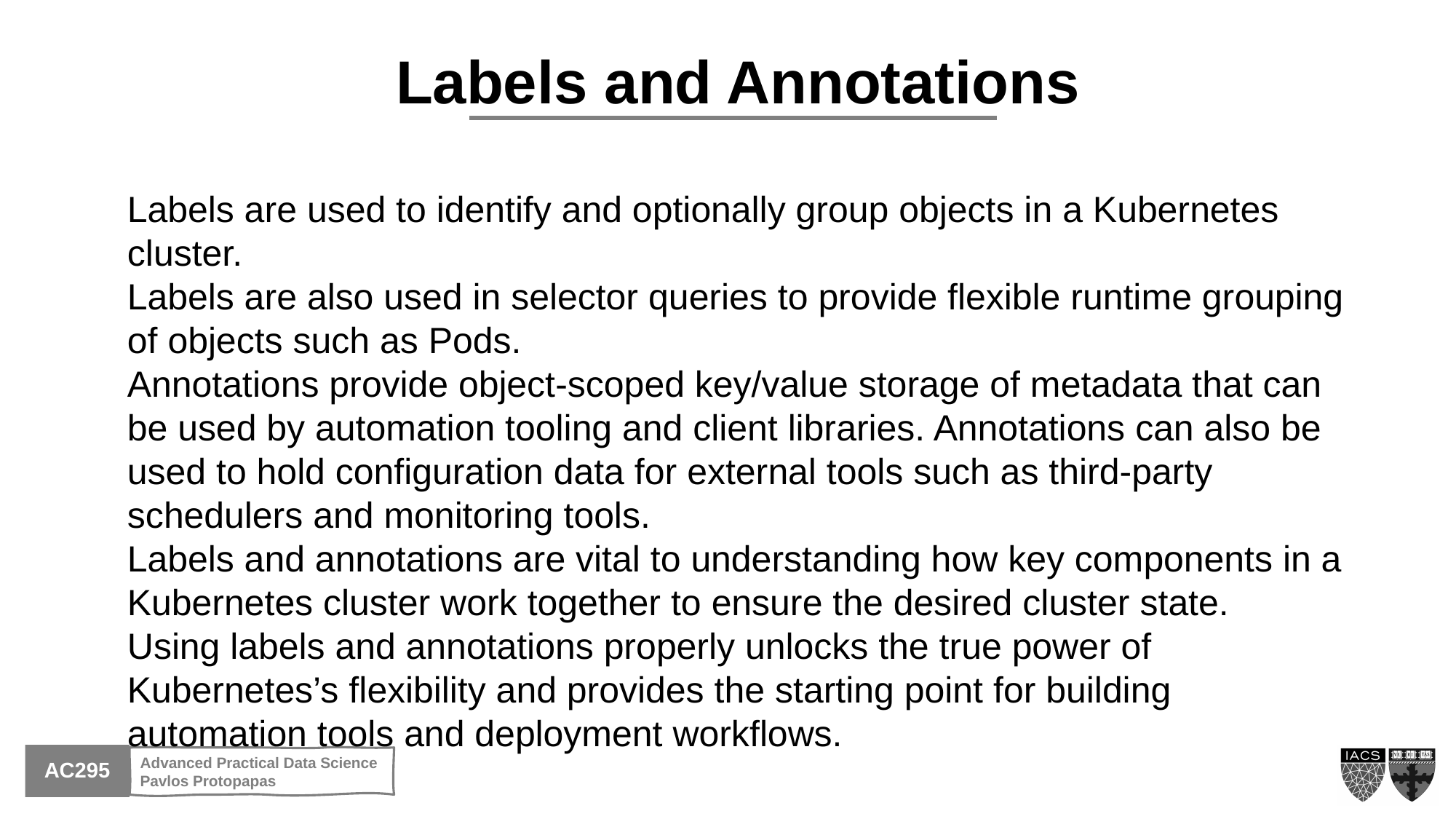

Labels and Annotations
Labels are used to identify and optionally group objects in a Kubernetes cluster.
Labels are also used in selector queries to provide flexible runtime grouping of objects such as Pods.
Annotations provide object-scoped key/value storage of metadata that can be used by automation tooling and client libraries. Annotations can also be used to hold configuration data for external tools such as third-party schedulers and monitoring tools.
Labels and annotations are vital to understanding how key components in a Kubernetes cluster work together to ensure the desired cluster state.
Using labels and annotations properly unlocks the true power of Kubernetes’s flexibility and provides the starting point for building automation tools and deployment workflows.